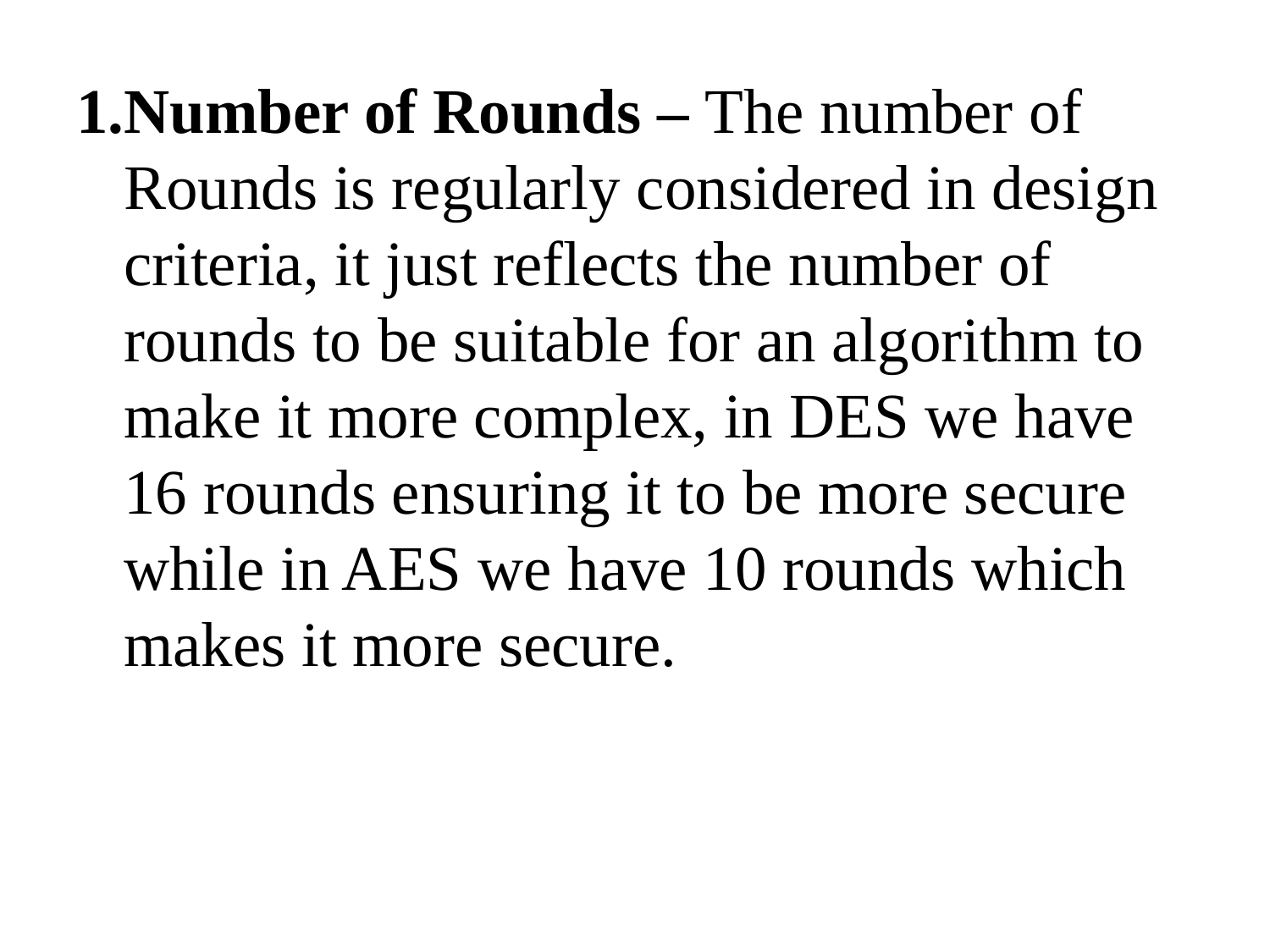

1.Number of Rounds – The number of Rounds is regularly considered in design criteria, it just reflects the number of rounds to be suitable for an algorithm to make it more complex, in DES we have 16 rounds ensuring it to be more secure while in AES we have 10 rounds which makes it more secure.